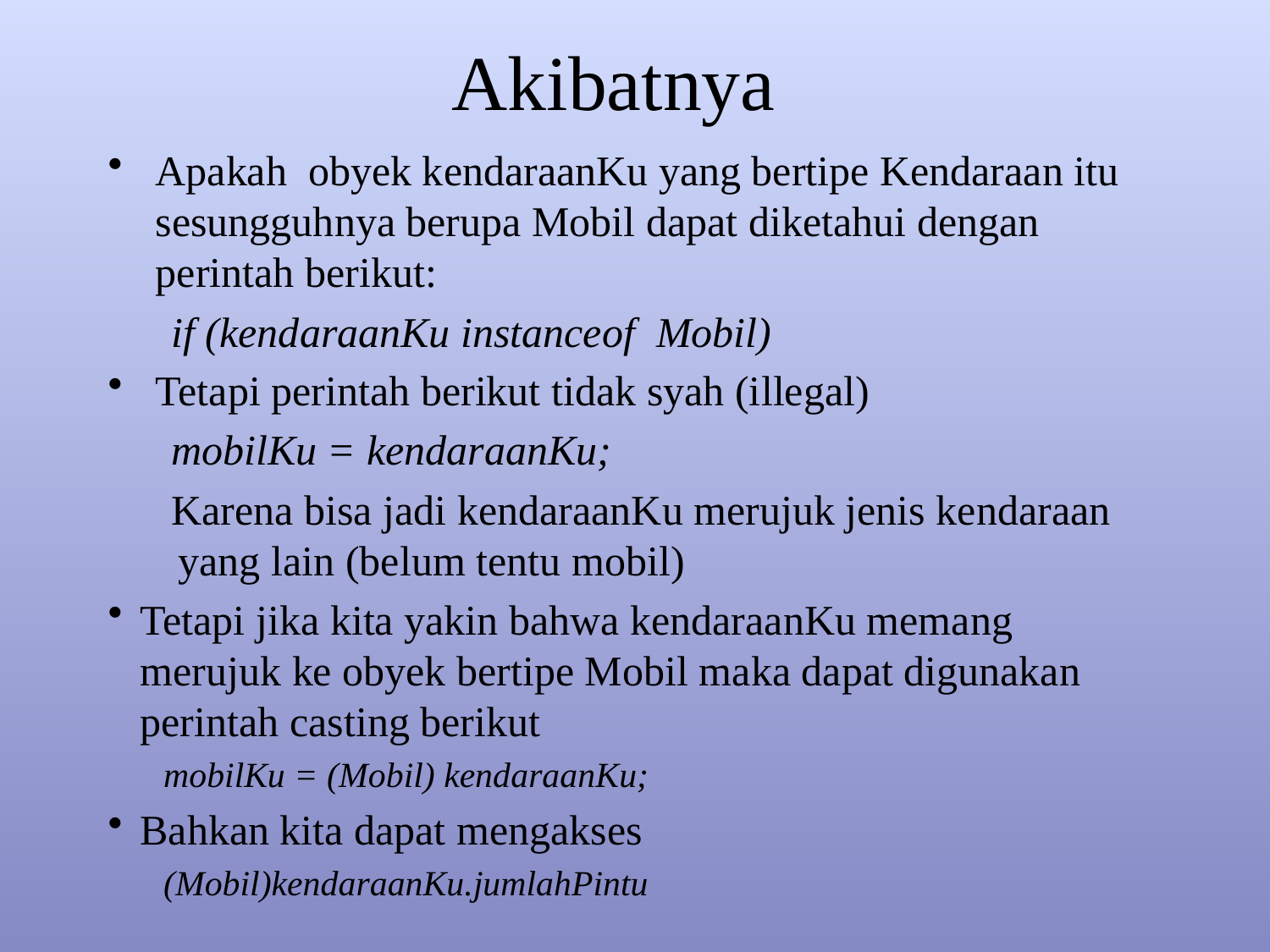

# Akibatnya
Apakah  obyek kendaraanKu yang bertipe Kendaraan itu   sesungguhnya berupa Mobil dapat diketahui dengan perintah berikut:
if (kendaraanKu instanceof  Mobil)
Tetapi perintah berikut tidak syah (illegal)
mobilKu = kendaraanKu;
Karena bisa jadi kendaraanKu merujuk jenis kendaraan yang lain (belum tentu mobil)
Tetapi jika kita yakin bahwa kendaraanKu memang merujuk ke obyek bertipe Mobil maka dapat digunakan perintah casting berikut
mobilKu = (Mobil) kendaraanKu;
Bahkan kita dapat mengakses
(Mobil)kendaraanKu.jumlahPintu